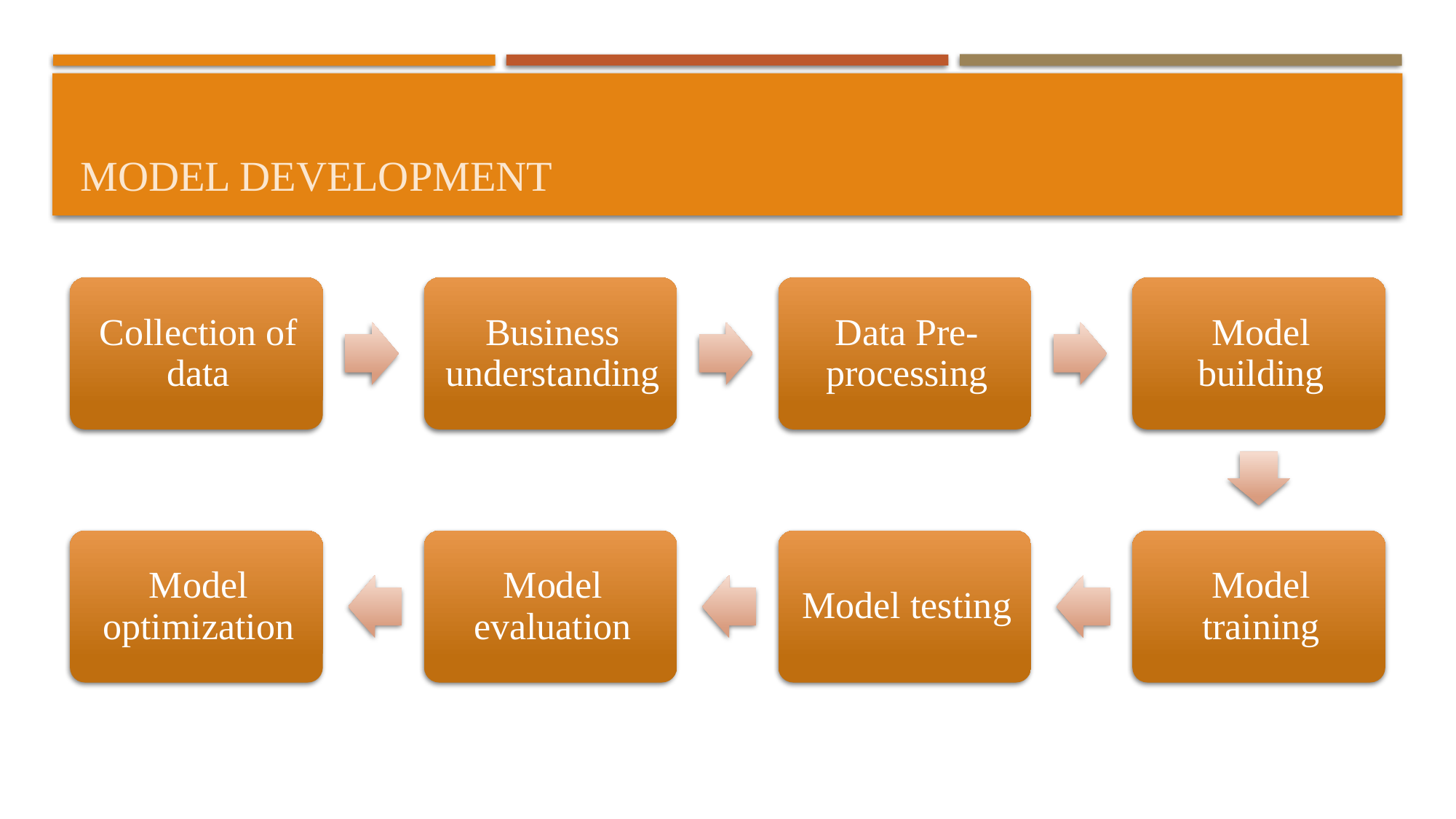

# Model Development
Collection of data

Business understanding

Data Pre-processing

Model building

Model training

Model testing

Model evaluation

Model optimization